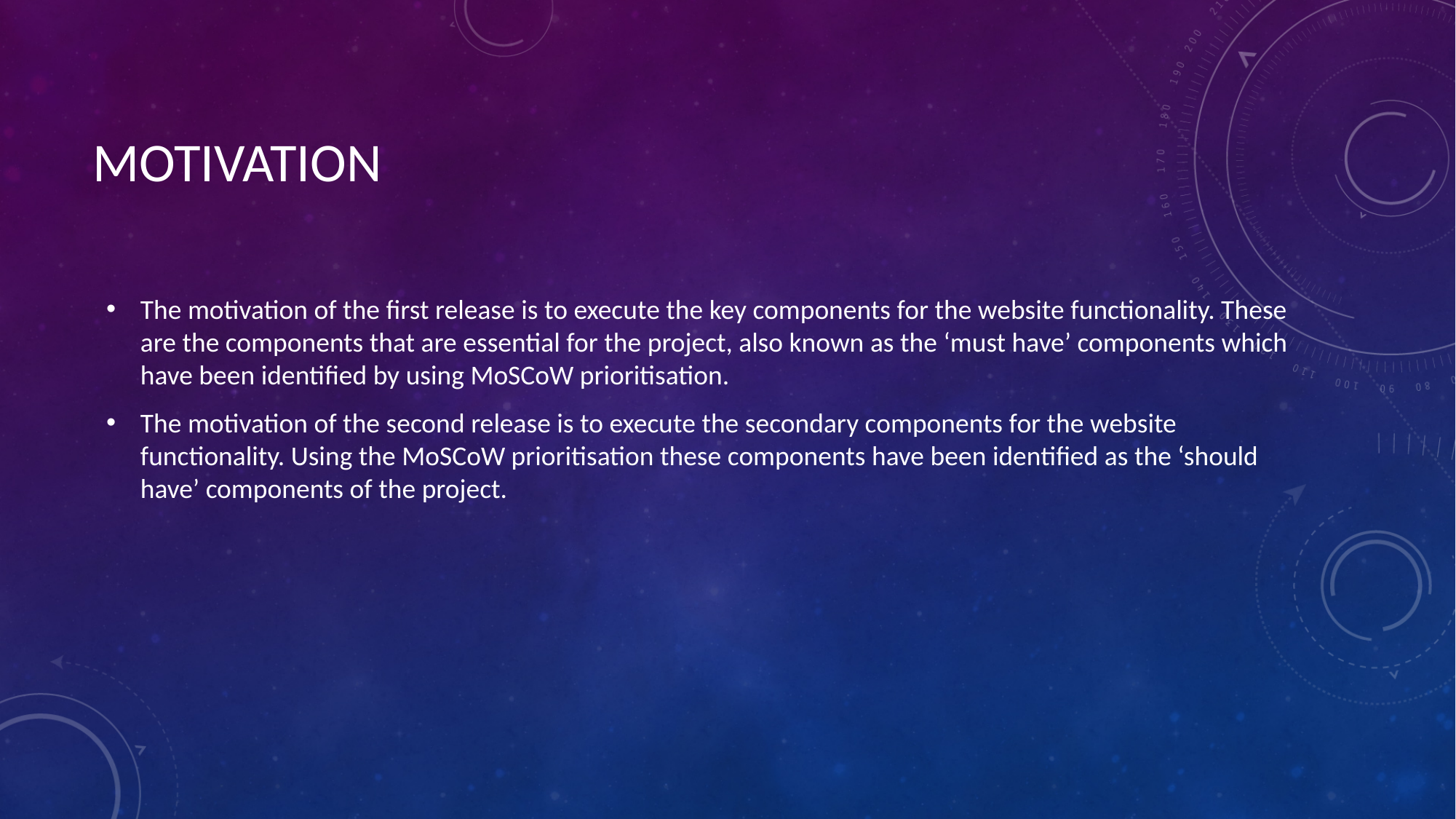

# Motivation
The motivation of the first release is to execute the key components for the website functionality. These are the components that are essential for the project, also known as the ‘must have’ components which have been identified by using MoSCoW prioritisation.
The motivation of the second release is to execute the secondary components for the website functionality. Using the MoSCoW prioritisation these components have been identified as the ‘should have’ components of the project.